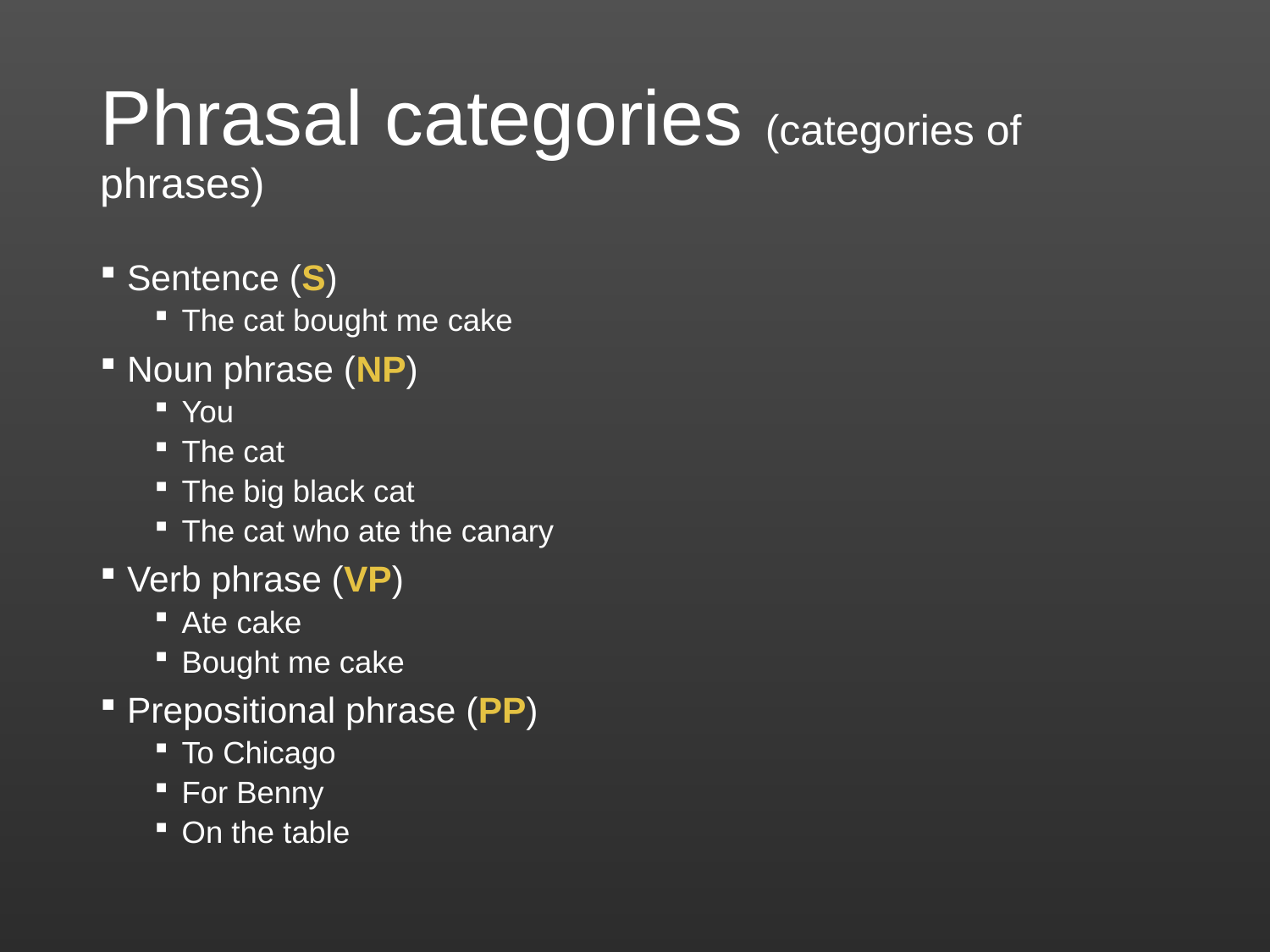

# Phrasal categories (categories of phrases)
Sentence (S)
The cat bought me cake
Noun phrase (NP)
You
The cat
The big black cat
The cat who ate the canary
Verb phrase (VP)
Ate cake
Bought me cake
Prepositional phrase (PP)
To Chicago
For Benny
On the table